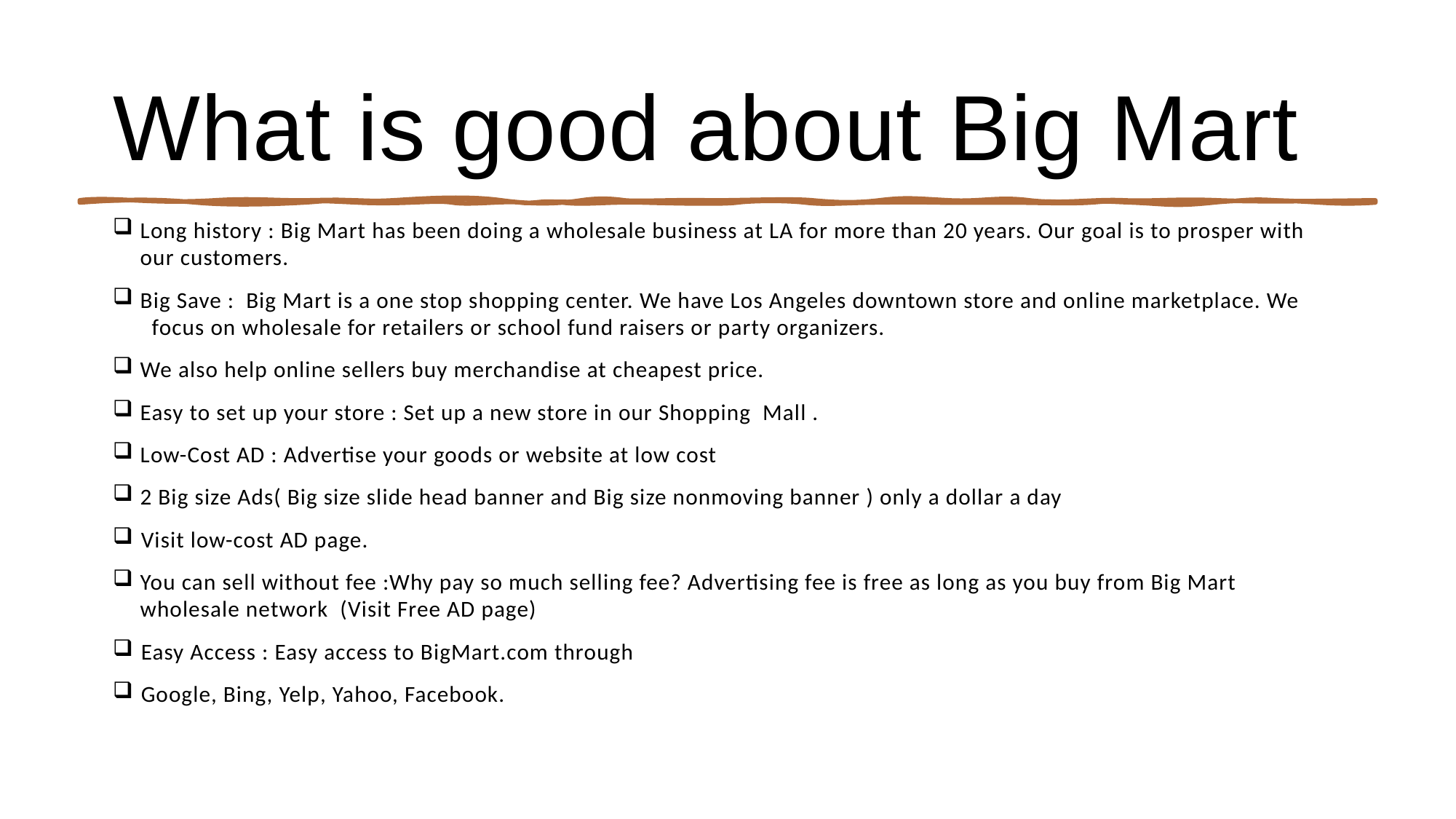

# What is good about Big Mart

Long history : Big Mart has been doing a wholesale business at LA for more than 20 years. Our goal is to prosper with our customers.
Big Save :  Big Mart is a one stop shopping center. We have Los Angeles downtown store and online marketplace. We         focus on wholesale for retailers or school fund raisers or party organizers.
We also help online sellers buy merchandise at cheapest price.
Easy to set up your store : Set up a new store in our Shopping  Mall .
Low-Cost AD : Advertise your goods or website at low cost
2 Big size Ads( Big size slide head banner and Big size nonmoving banner ) only a dollar a day
​Visit low-cost AD page.
You can sell without fee :Why pay so much selling fee? Advertising fee is free as long as you buy from Big Mart wholesale network  (Visit Free AD page)
​Easy Access : Easy access to BigMart.com through
​Google, Bing, Yelp, Yahoo, Facebook.